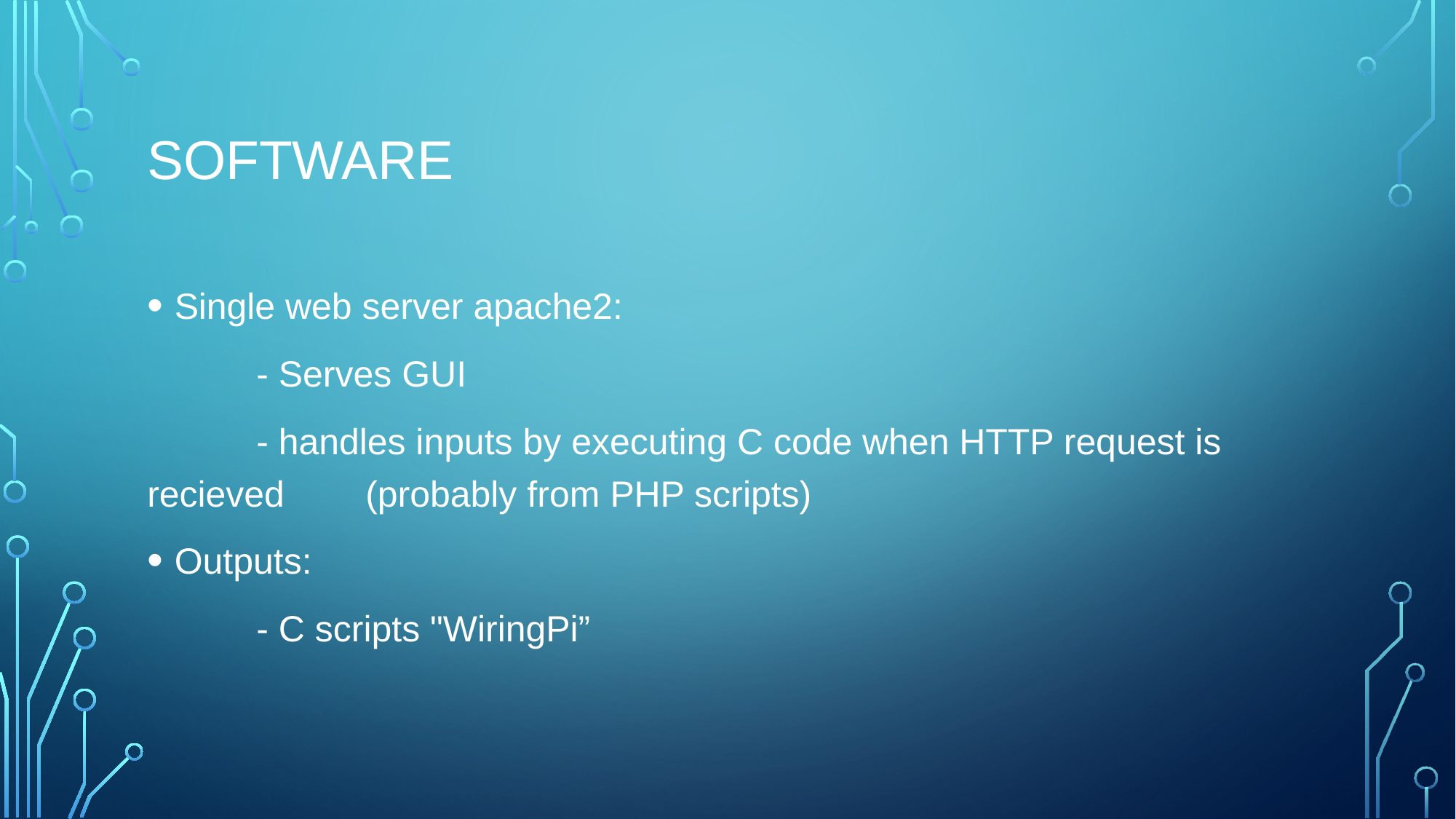

# SOftware
Single web server apache2:
 	- Serves GUI
	- handles inputs by executing C code when HTTP request is recieved 	(probably from PHP scripts)
Outputs:
	- C scripts "WiringPi”